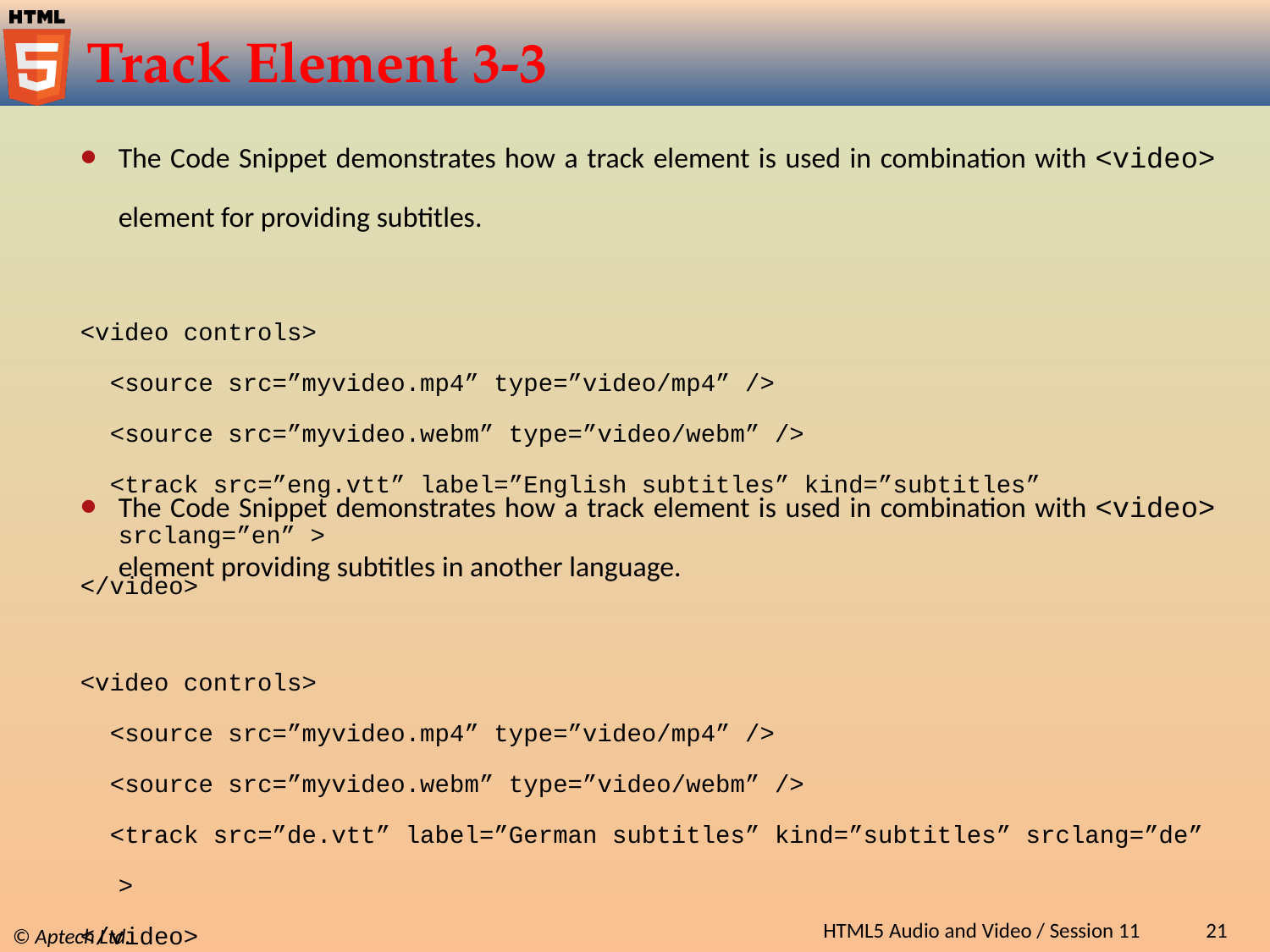

# Track Element 3-3
The Code Snippet demonstrates how a track element is used in combination with <video> element for providing subtitles.

<video controls>
  <source src=”myvideo.mp4” type=”video/mp4” />
  <source src=”myvideo.webm” type=”video/webm” />
  <track src=”eng.vtt” label=”English subtitles” kind=”subtitles” srclang=”en” >
</video>
The Code Snippet demonstrates how a track element is used in combination with <video> element providing subtitles in another language.

<video controls>
  <source src=”myvideo.mp4” type=”video/mp4” />
  <source src=”myvideo.webm” type=”video/webm” />
  <track src=”de.vtt” label=”German subtitles” kind=”subtitles” srclang=”de” >
</video>
HTML5 Audio and Video / Session 11
21